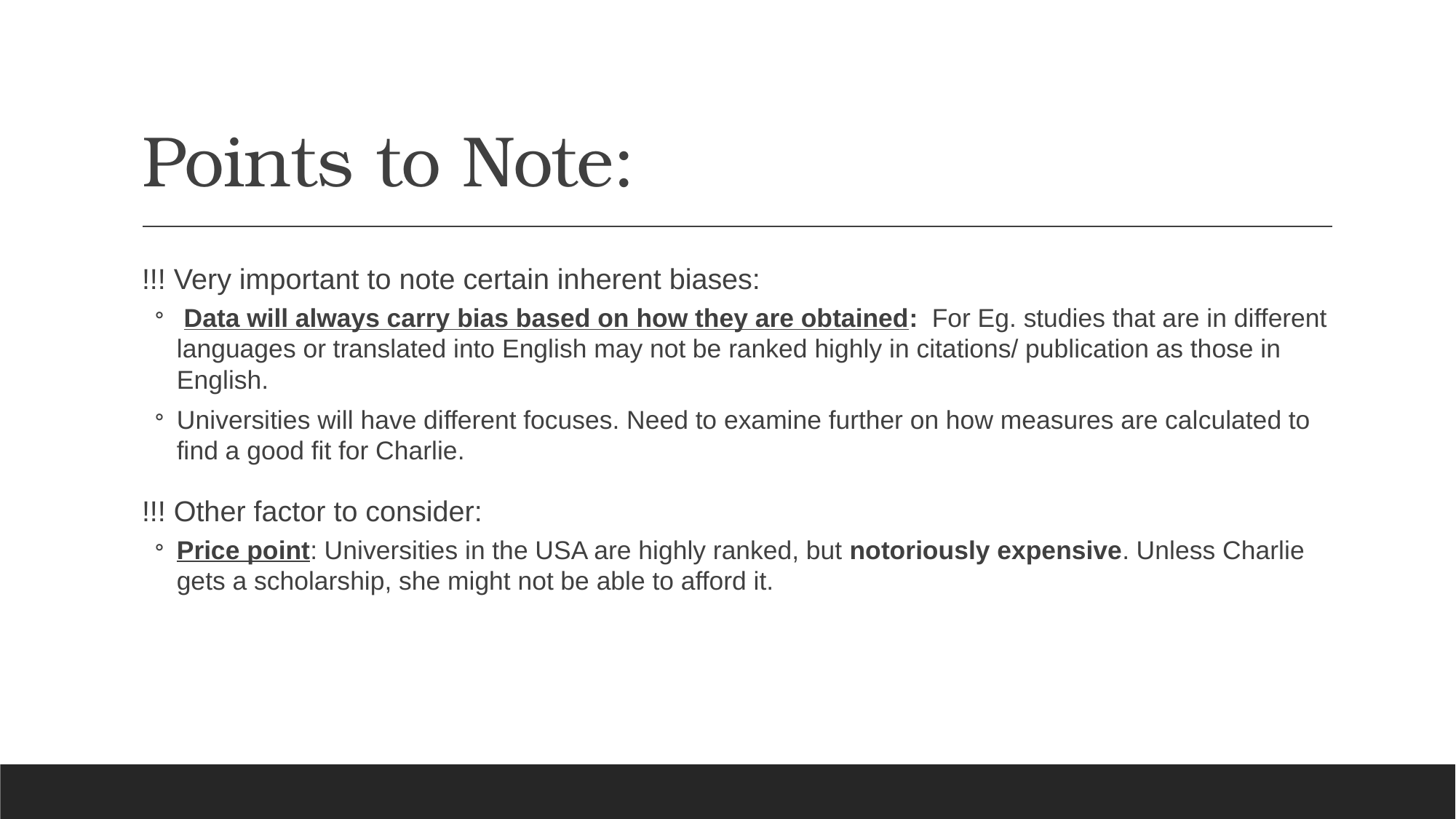

# Points to Note:
!!! Very important to note certain inherent biases:
 Data will always carry bias based on how they are obtained:  For Eg. studies that are in different languages or translated into English may not be ranked highly in citations/ publication as those in English.
Universities will have different focuses. Need to examine further on how measures are calculated to find a good fit for Charlie.
!!! Other factor to consider:
Price point: Universities in the USA are highly ranked, but notoriously expensive. Unless Charlie gets a scholarship, she might not be able to afford it.